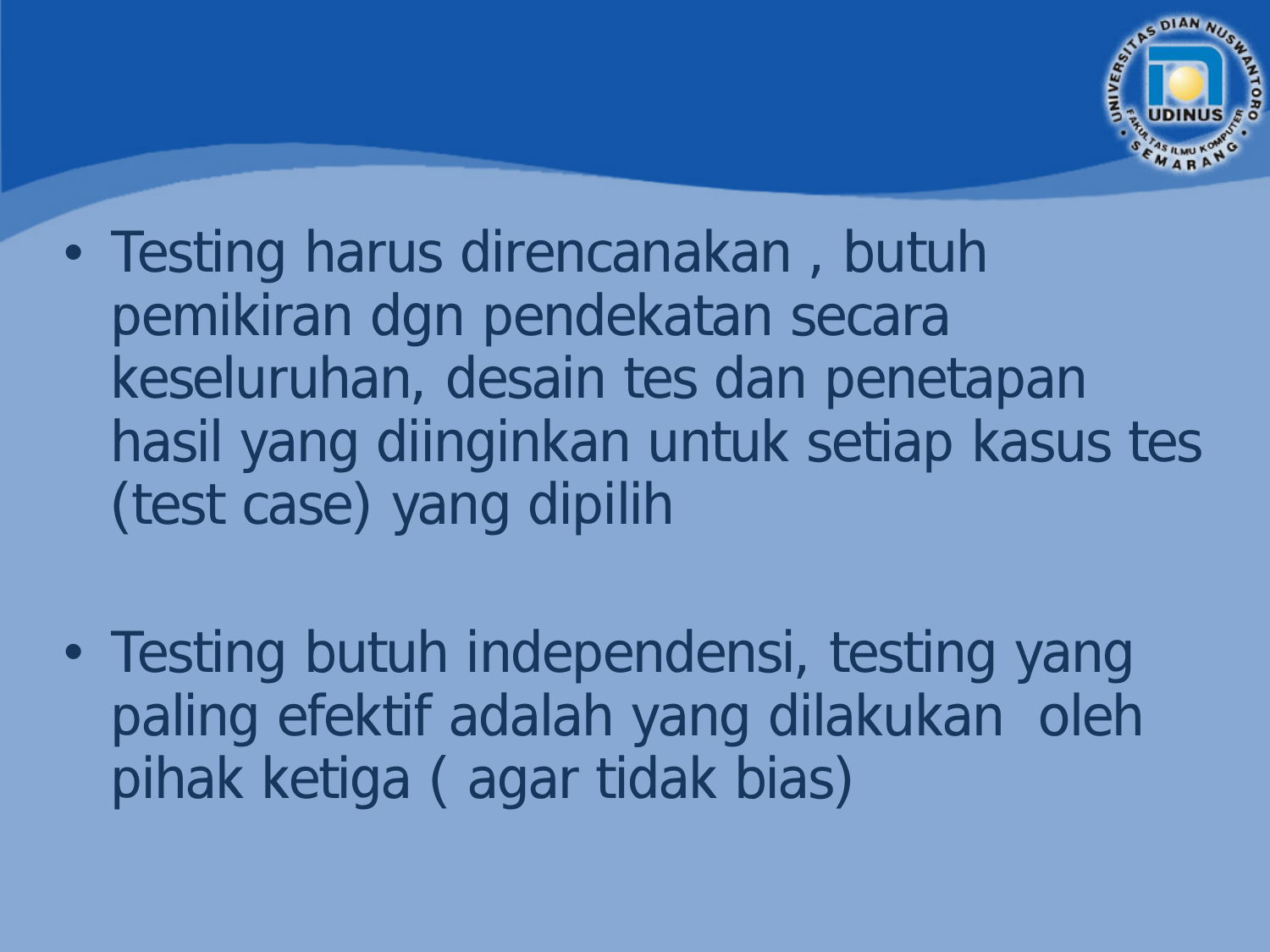

Testing harus direncanakan , butuh pemikiran dgn pendekatan secara keseluruhan, desain tes dan penetapan hasil yang diinginkan untuk setiap kasus tes (test case) yang dipilih

Testing butuh independensi, testing yang paling efektif adalah yang dilakukan  oleh pihak ketiga ( agar tidak bias)